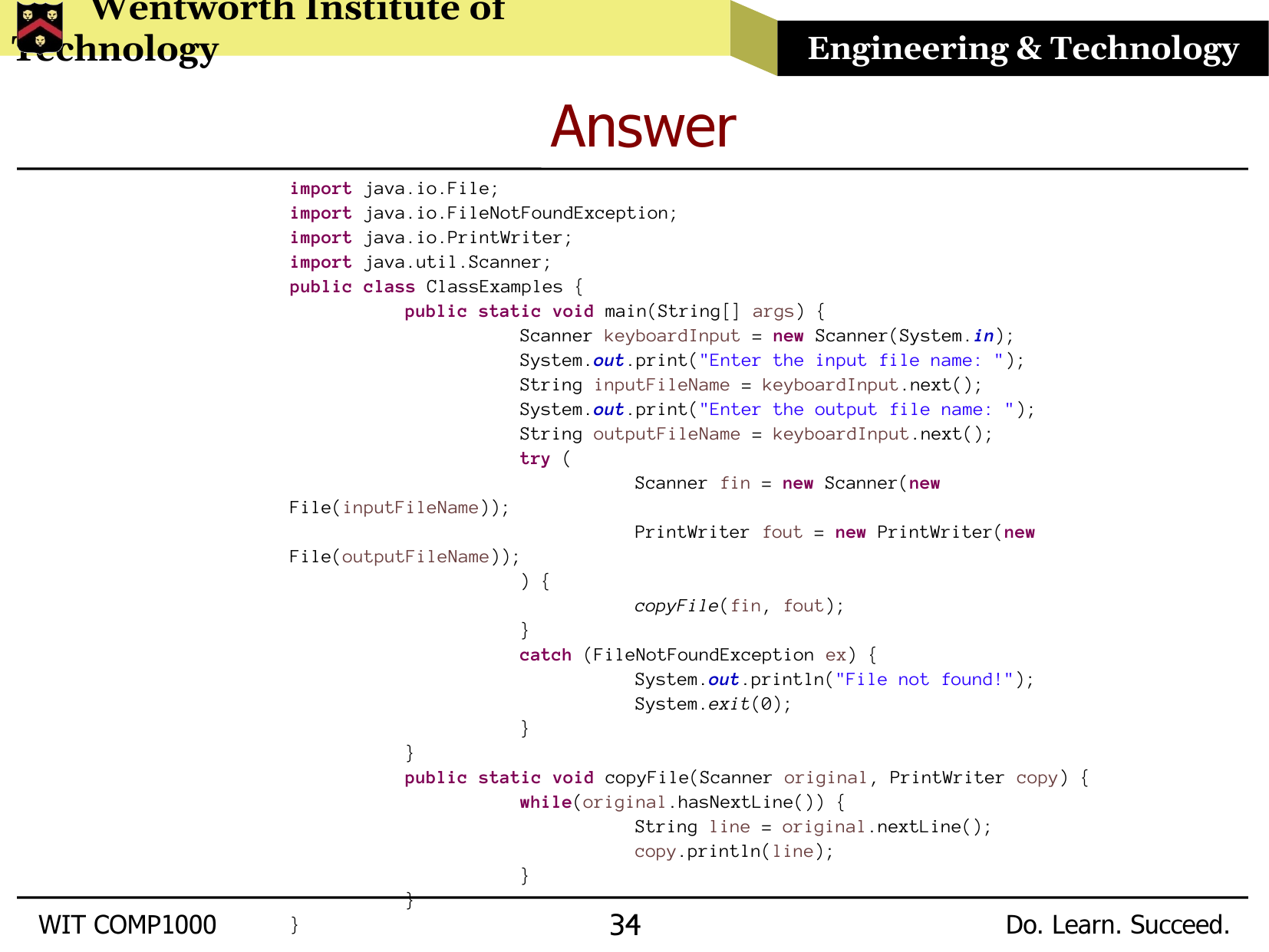

# Answer
import java.io.File;
import java.io.FileNotFoundException;
import java.io.PrintWriter;
import java.util.Scanner;
public class ClassExamples {
	public static void main(String[] args) {
		Scanner keyboardInput = new Scanner(System.in);
		System.out.print("Enter the input file name: ");
		String inputFileName = keyboardInput.next();
		System.out.print("Enter the output file name: ");
		String outputFileName = keyboardInput.next();
		try (
			Scanner fin = new Scanner(new File(inputFileName));
			PrintWriter fout = new PrintWriter(new File(outputFileName));
		) {
			copyFile(fin, fout);
		}
		catch (FileNotFoundException ex) {
			System.out.println("File not found!");
			System.exit(0);
		}
	}
	public static void copyFile(Scanner original, PrintWriter copy) {
		while(original.hasNextLine()) {
			String line = original.nextLine();
			copy.println(line);
		}
	}
}